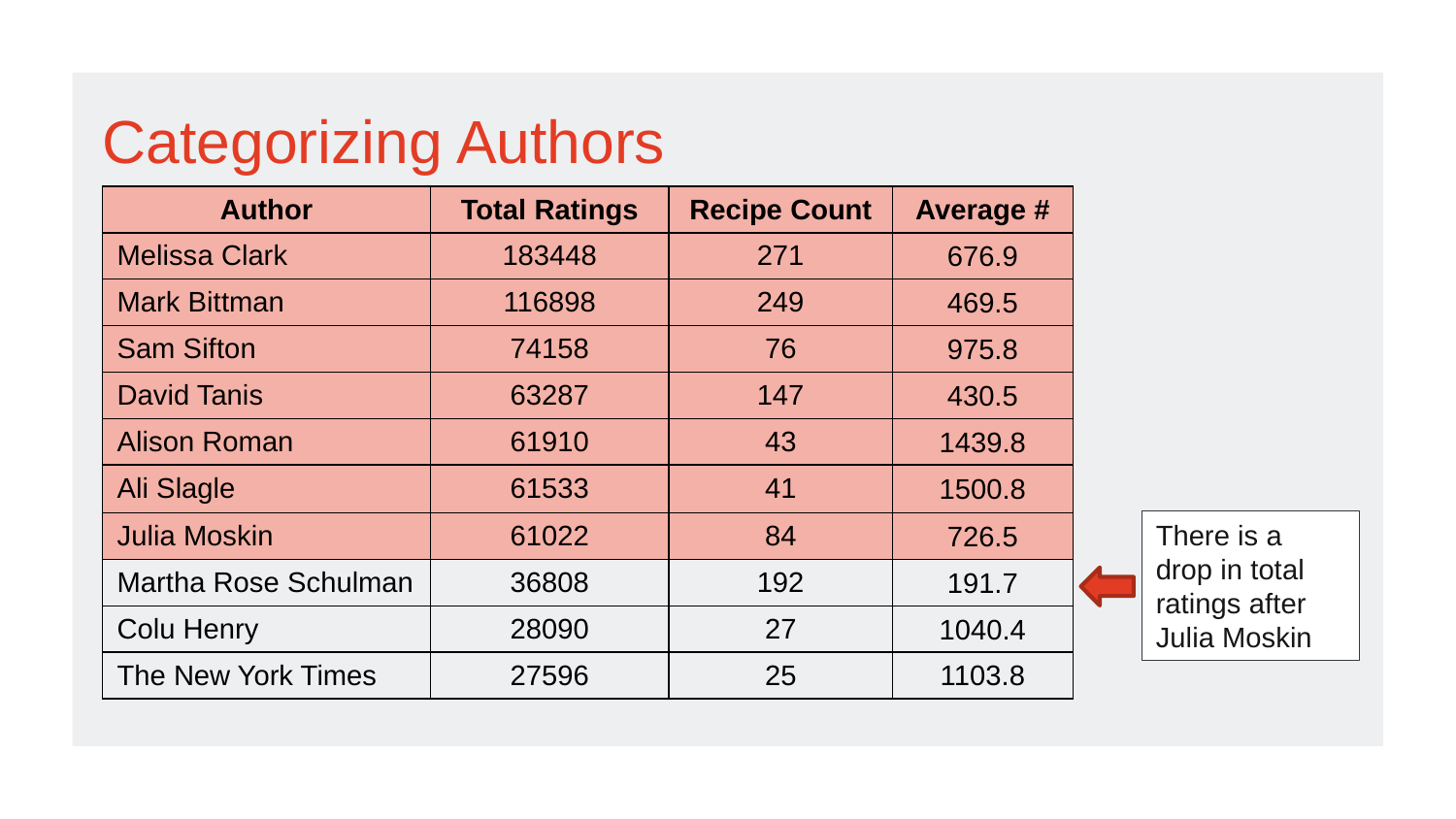

Categorizing Authors
| Author | Total Ratings | Recipe Count | Average # |
| --- | --- | --- | --- |
| Melissa Clark | 183448 | 271 | 676.9 |
| Mark Bittman | 116898 | 249 | 469.5 |
| Sam Sifton | 74158 | 76 | 975.8 |
| David Tanis | 63287 | 147 | 430.5 |
| Alison Roman | 61910 | 43 | 1439.8 |
| Ali Slagle | 61533 | 41 | 1500.8 |
| Julia Moskin | 61022 | 84 | 726.5 |
| Martha Rose Schulman | 36808 | 192 | 191.7 |
| Colu Henry | 28090 | 27 | 1040.4 |
| The New York Times | 27596 | 25 | 1103.8 |
There is a drop in total ratings after Julia Moskin